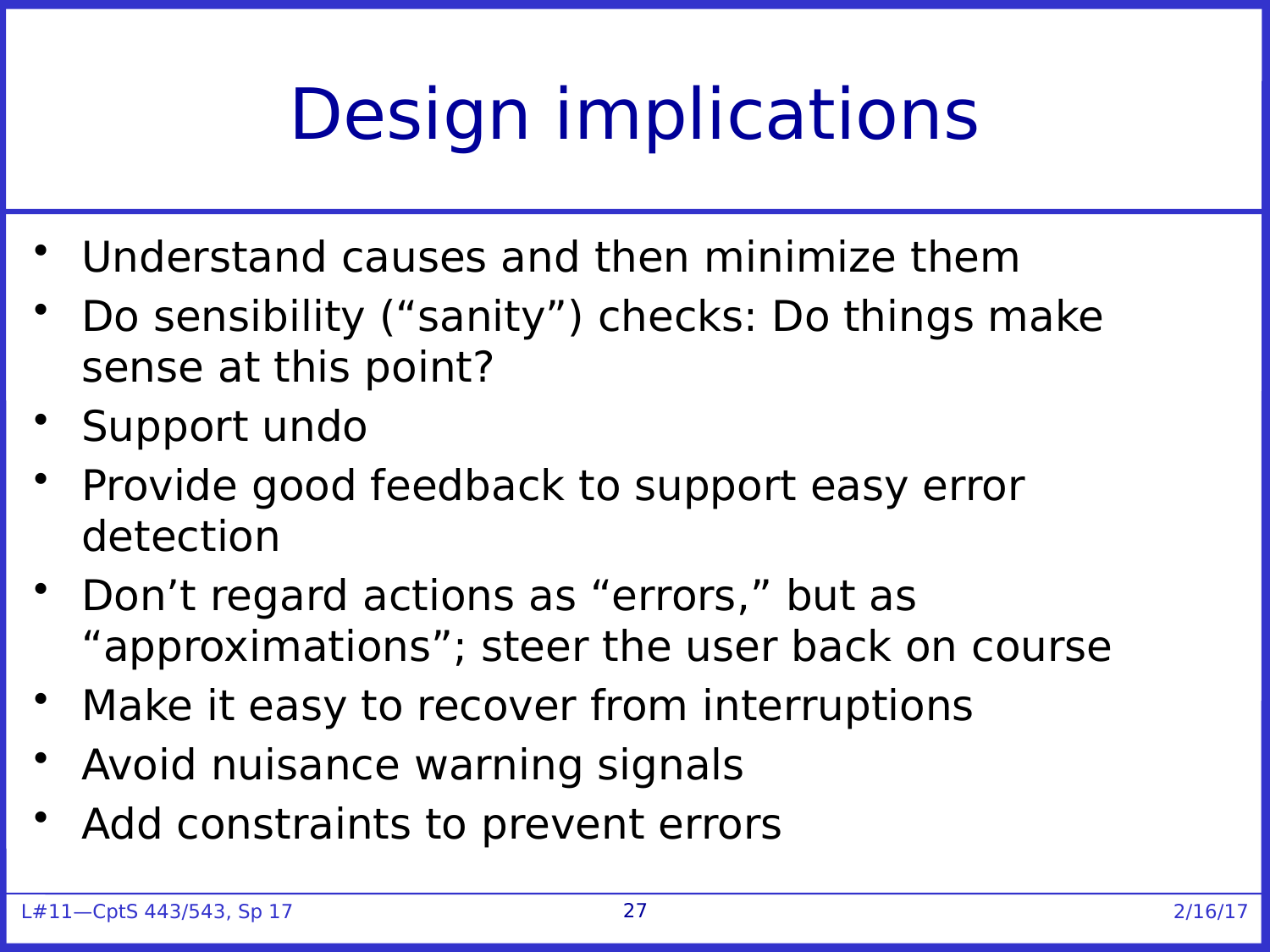

# Design implications
Understand causes and then minimize them
Do sensibility (“sanity”) checks: Do things make sense at this point?
Support undo
Provide good feedback to support easy error detection
Don’t regard actions as “errors,” but as “approximations”; steer the user back on course
Make it easy to recover from interruptions
Avoid nuisance warning signals
Add constraints to prevent errors

27